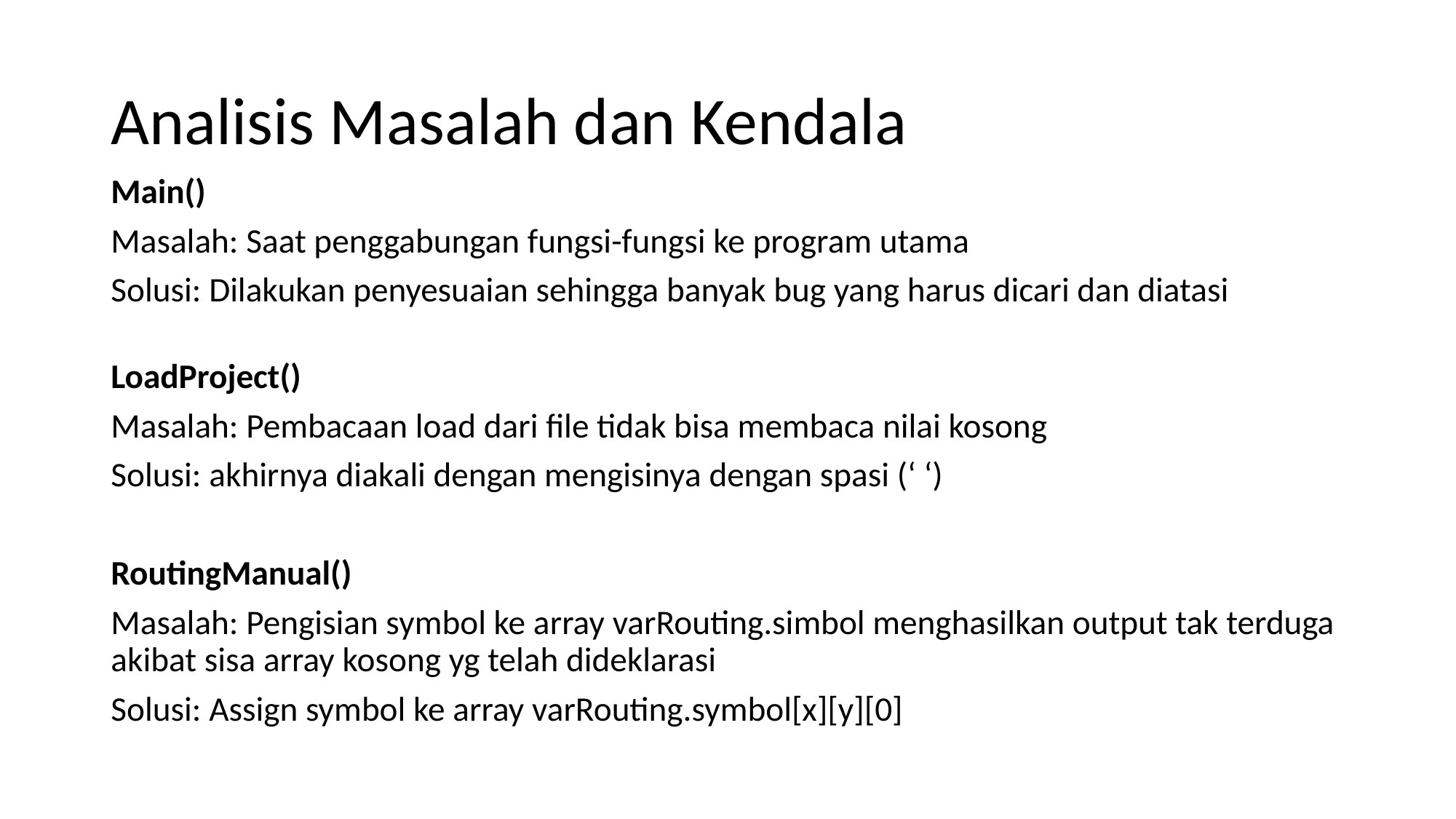

# Analisis Masalah dan Kendala
Main()
Masalah: Saat penggabungan fungsi-fungsi ke program utama
Solusi: Dilakukan penyesuaian sehingga banyak bug yang harus dicari dan diatasi
LoadProject()
Masalah: Pembacaan load dari file tidak bisa membaca nilai kosong
Solusi: akhirnya diakali dengan mengisinya dengan spasi (‘ ‘)

RoutingManual()
Masalah: Pengisian symbol ke array varRouting.simbol menghasilkan output tak terduga akibat sisa array kosong yg telah dideklarasi
Solusi: Assign symbol ke array varRouting.symbol[x][y][0]